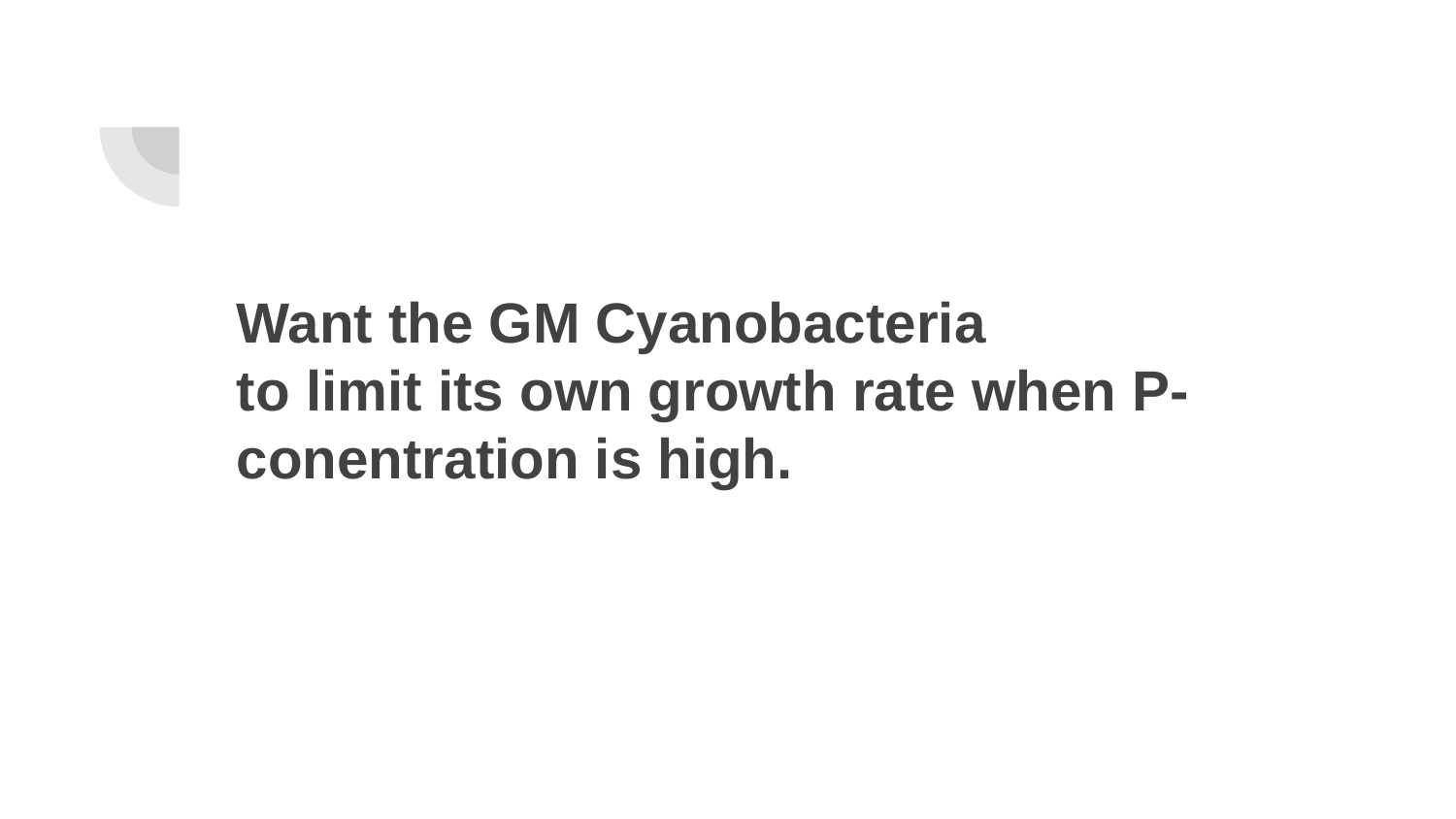

# Want the GM Cyanobacteria
to limit its own growth rate when P-conentration is high.